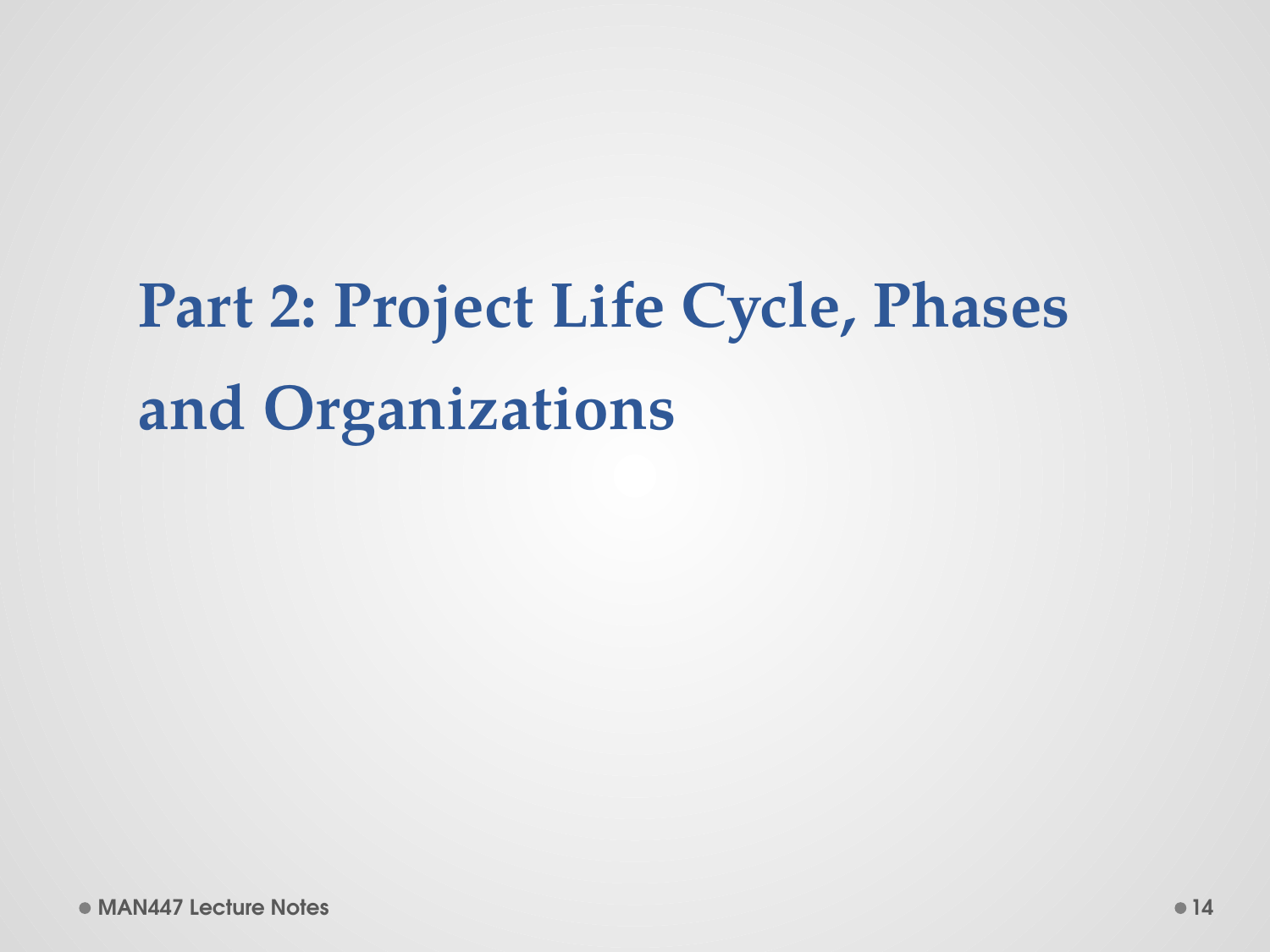

# Part 2: Project Life Cycle, Phases and Organizations
MAN447 Lecture Notes
14